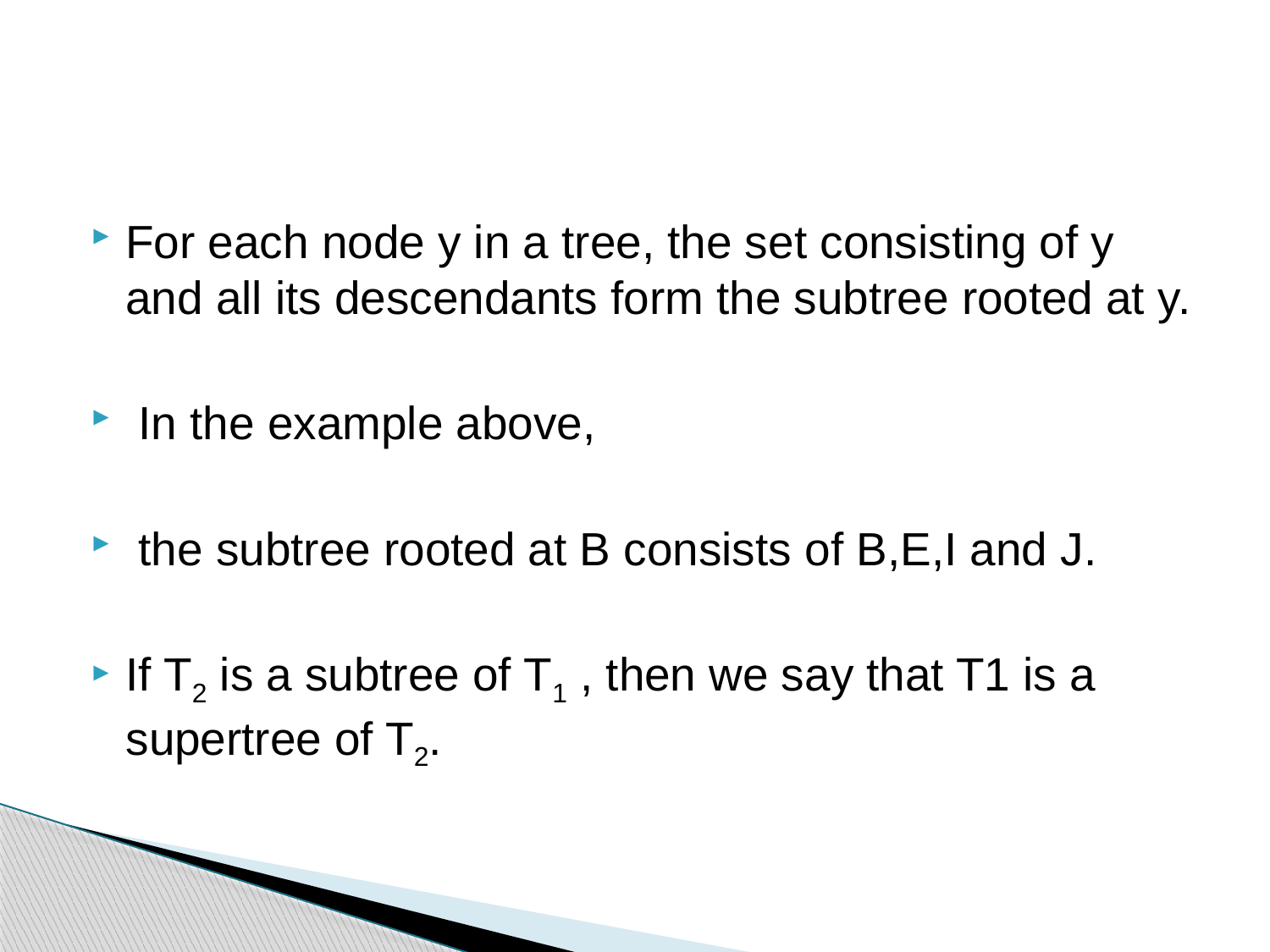

#
For each node y in a tree, the set consisting of y and all its descendants form the subtree rooted at y.

 In the example above,

 the subtree rooted at B consists of B,E,I and J.

If T2 is a subtree of T1 , then we say that T1 is a supertree of T2.